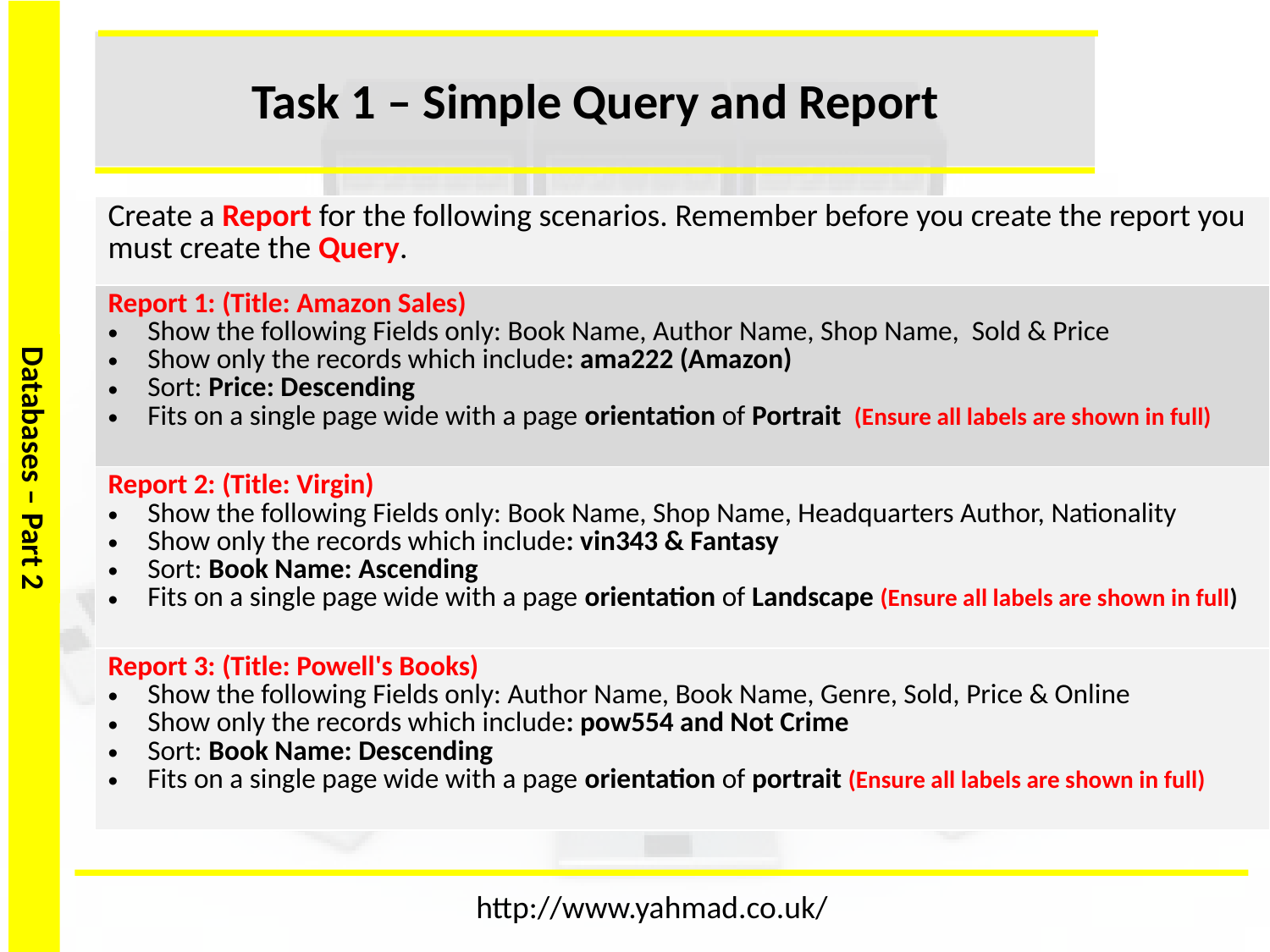

Task 1 – Simple Query and Report

| Create a Report for the following scenarios. Remember before you create the report you must create the Query. |
| --- |
| Report 1: (Title: Amazon Sales) Show the following Fields only: Book Name, Author Name, Shop Name, Sold & Price Show only the records which include: ama222 (Amazon) Sort: Price: Descending Fits on a single page wide with a page orientation of Portrait (Ensure all labels are shown in full) |
| Report 2: (Title: Virgin) Show the following Fields only: Book Name, Shop Name, Headquarters Author, Nationality Show only the records which include: vin343 & Fantasy Sort: Book Name: Ascending Fits on a single page wide with a page orientation of Landscape (Ensure all labels are shown in full) |
| Report 3: (Title: Powell's Books) Show the following Fields only: Author Name, Book Name, Genre, Sold, Price & Online Show only the records which include: pow554 and Not Crime Sort: Book Name: Descending Fits on a single page wide with a page orientation of portrait (Ensure all labels are shown in full) |
http://www.yahmad.co.uk/